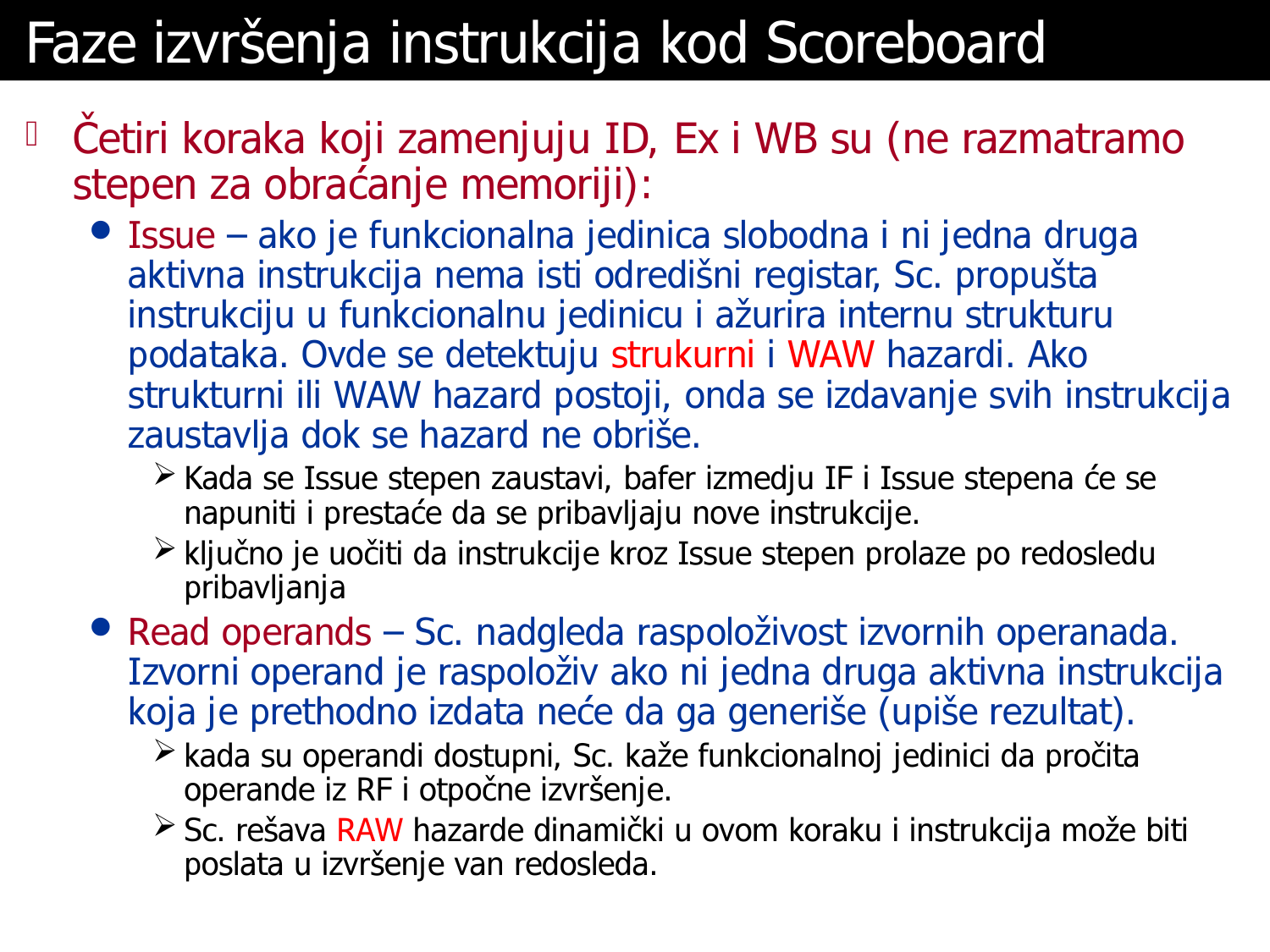

# Faze izvršenja instrukcija kod Scoreboard
Četiri koraka koji zamenjuju ID, Ex i WB su (ne razmatramo stepen za obraćanje memoriji):
Issue – ako je funkcionalna jedinica slobodna i ni jedna druga aktivna instrukcija nema isti odredišni registar, Sc. propušta instrukciju u funkcionalnu jedinicu i ažurira internu strukturu podataka. Ovde se detektuju strukurni i WAW hazardi. Ako strukturni ili WAW hazard postoji, onda se izdavanje svih instrukcija zaustavlja dok se hazard ne obriše.
Kada se Issue stepen zaustavi, bafer izmedju IF i Issue stepena će se napuniti i prestaće da se pribavljaju nove instrukcije.
ključno je uočiti da instrukcije kroz Issue stepen prolaze po redosledu pribavljanja
Read operands – Sc. nadgleda raspoloživost izvornih operanada. Izvorni operand je raspoloživ ako ni jedna druga aktivna instrukcija koja je prethodno izdata neće da ga generiše (upiše rezultat).
kada su operandi dostupni, Sc. kaže funkcionalnoj jedinici da pročita operande iz RF i otpočne izvršenje.
Sc. rešava RAW hazarde dinamički u ovom koraku i instrukcija može biti poslata u izvršenje van redosleda.